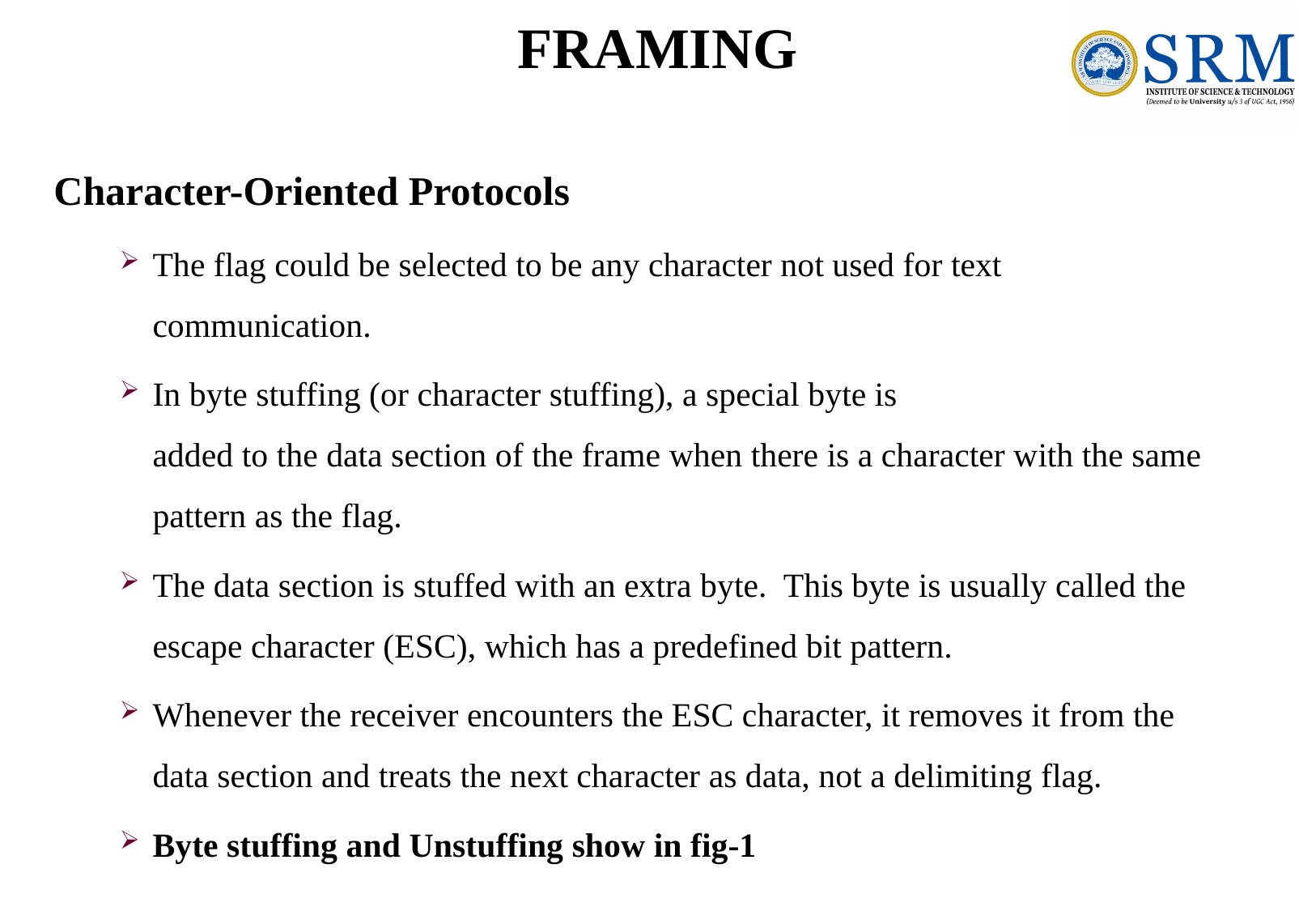

# FRAMING
Character-Oriented Protocols
The flag could be selected to be any character not used for text communication.
In byte stuffing (or character stuffing), a special byte is
added to the data section of the frame when there is a character with the same pattern as the flag.
The data section is stuffed with an extra byte.  This byte is usually called the
escape character (ESC), which has a predefined bit pattern.
Whenever the receiver encounters the ESC character, it removes it from the data section and treats the next character as data, not a delimiting flag.
Byte stuffing and Unstuffing show in fig-1